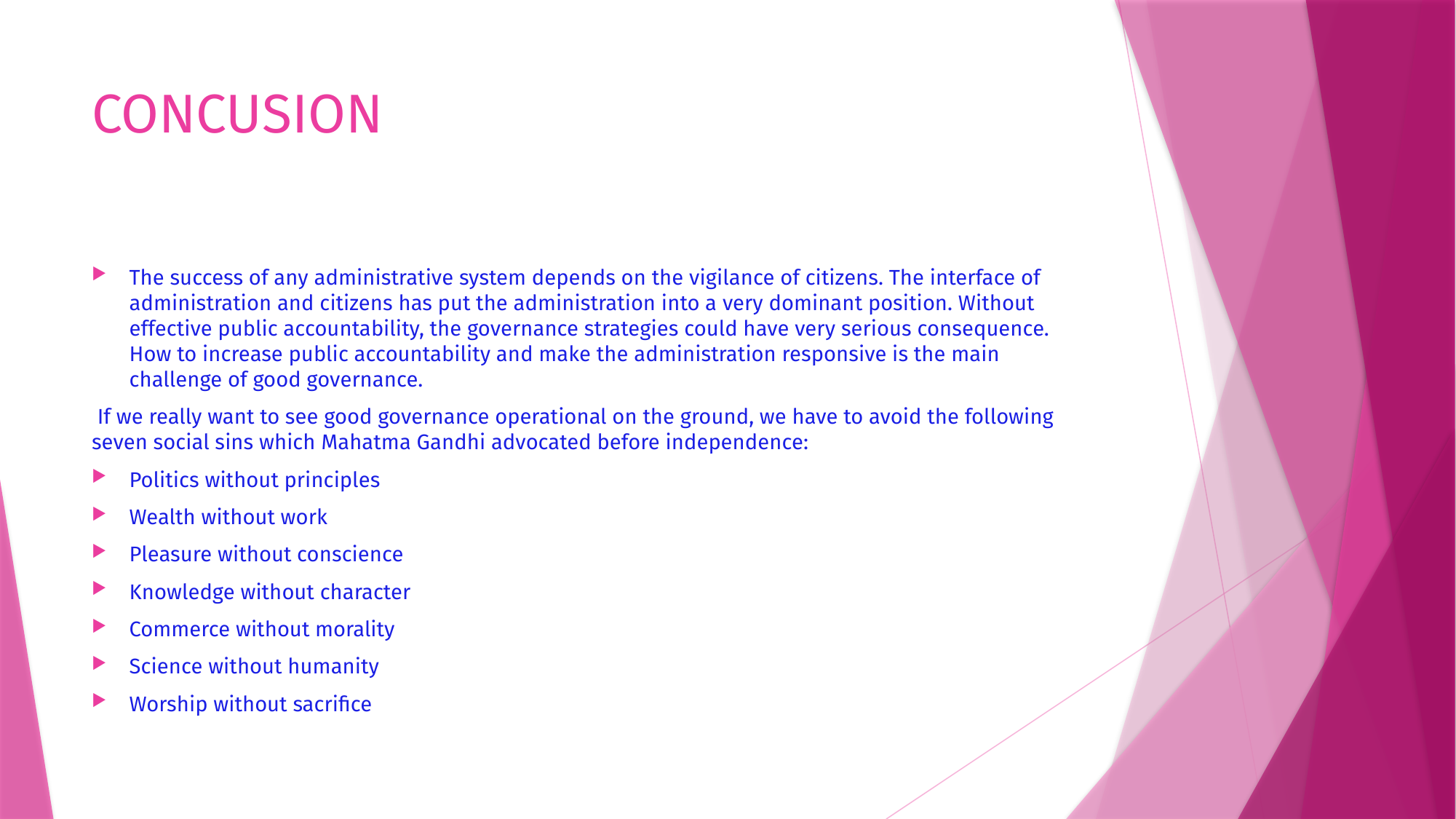

# CONCUSION
The success of any administrative system depends on the vigilance of citizens. The interface of administration and citizens has put the administration into a very dominant position. Without effective public accountability, the governance strategies could have very serious consequence. How to increase public accountability and make the administration responsive is the main challenge of good governance.
 If we really want to see good governance operational on the ground, we have to avoid the following seven social sins which Mahatma Gandhi advocated before independence:
Politics without principles
Wealth without work
Pleasure without conscience
Knowledge without character
Commerce without morality
Science without humanity
Worship without sacrifice